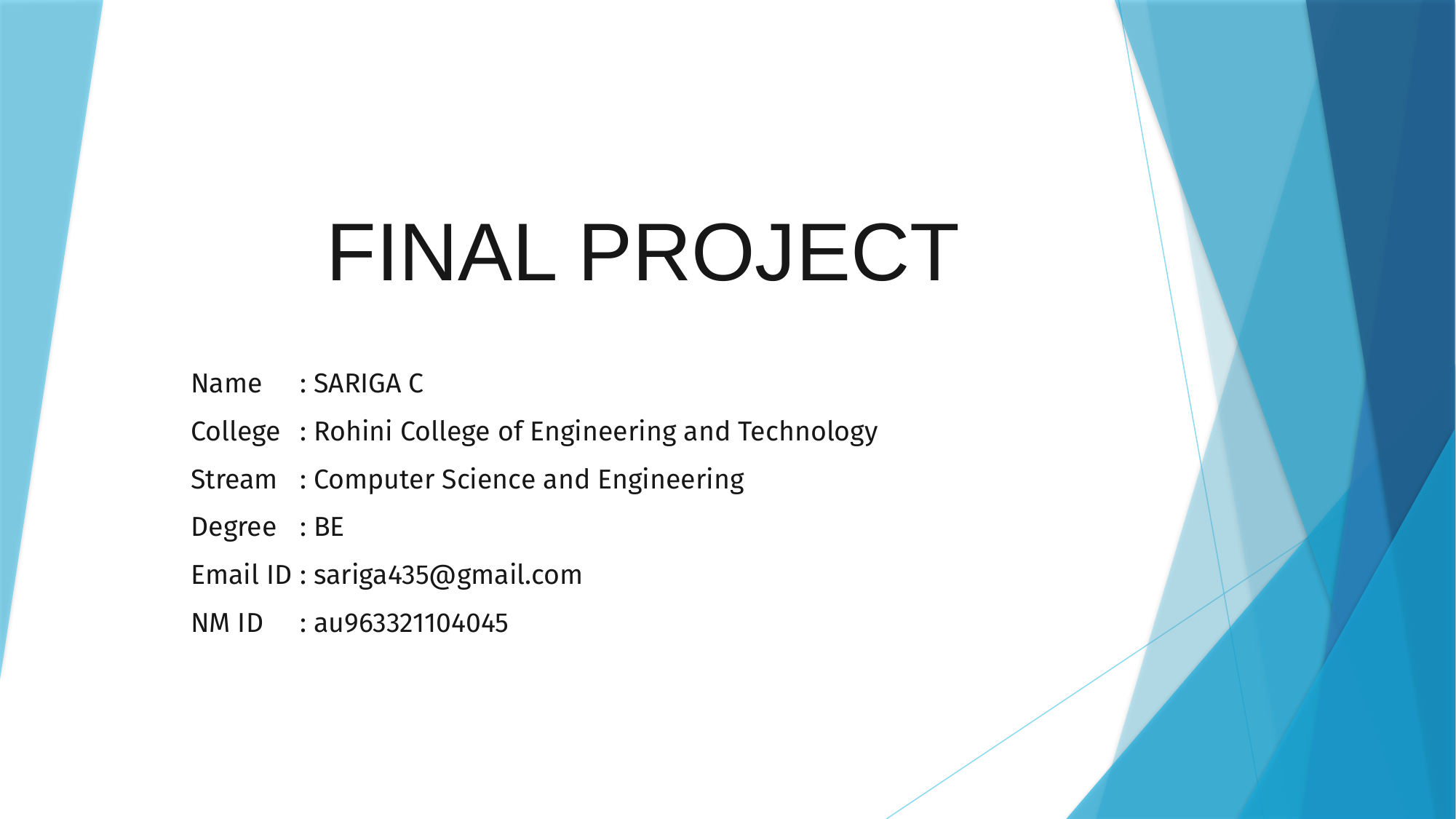

# FINAL PROJECT
Name	: SARIGA C
College	: Rohini College of Engineering and Technology
Stream	: Computer Science and Engineering
Degree	: BE
Email ID	: sariga435@gmail.com
NM ID	: au963321104045